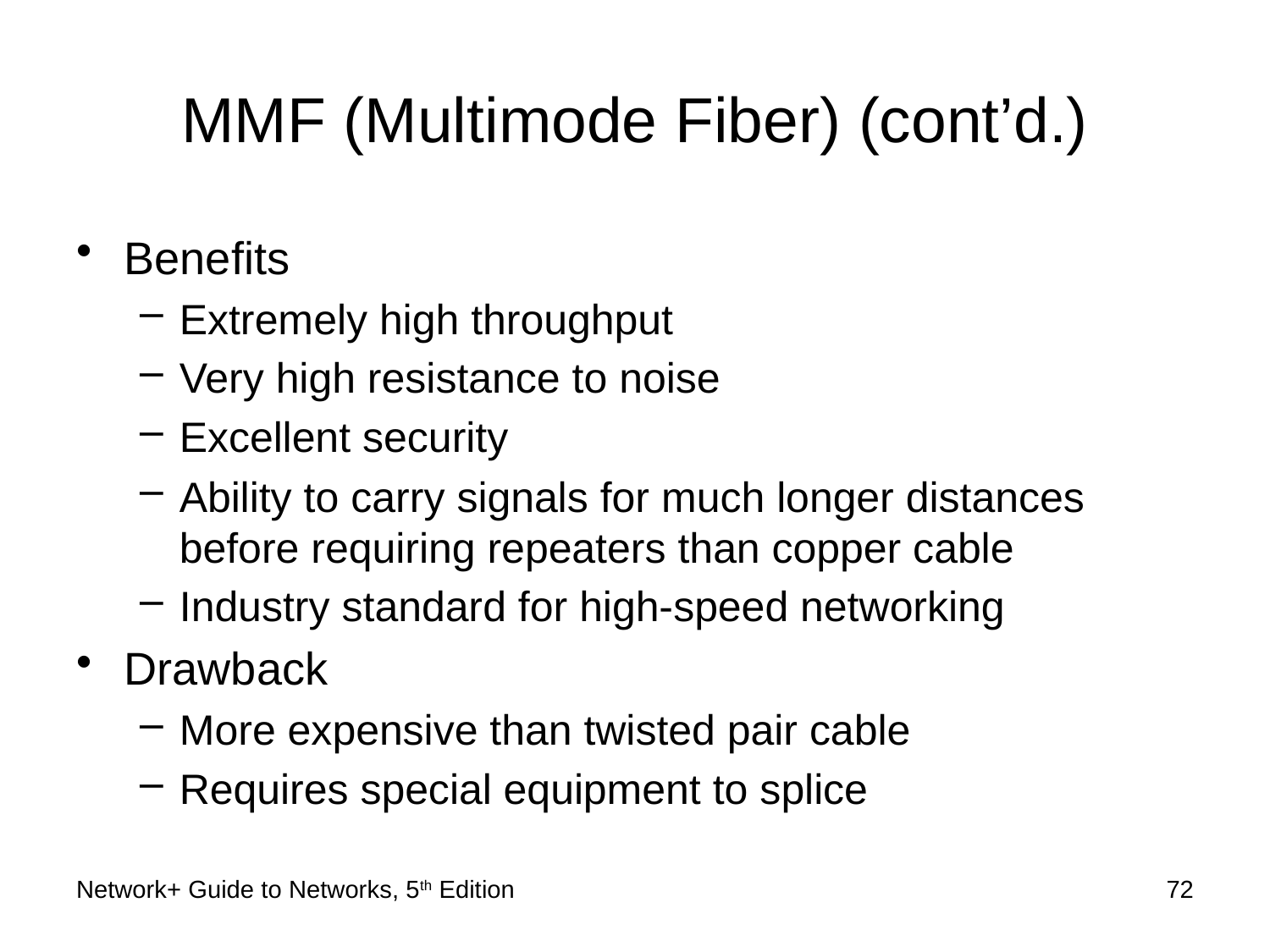

# MMF (Multimode Fiber) (cont’d.)
Benefits
Extremely high throughput
Very high resistance to noise
Excellent security
Ability to carry signals for much longer distances before requiring repeaters than copper cable
Industry standard for high-speed networking
Drawback
More expensive than twisted pair cable
Requires special equipment to splice
Network+ Guide to Networks, 5th Edition
72